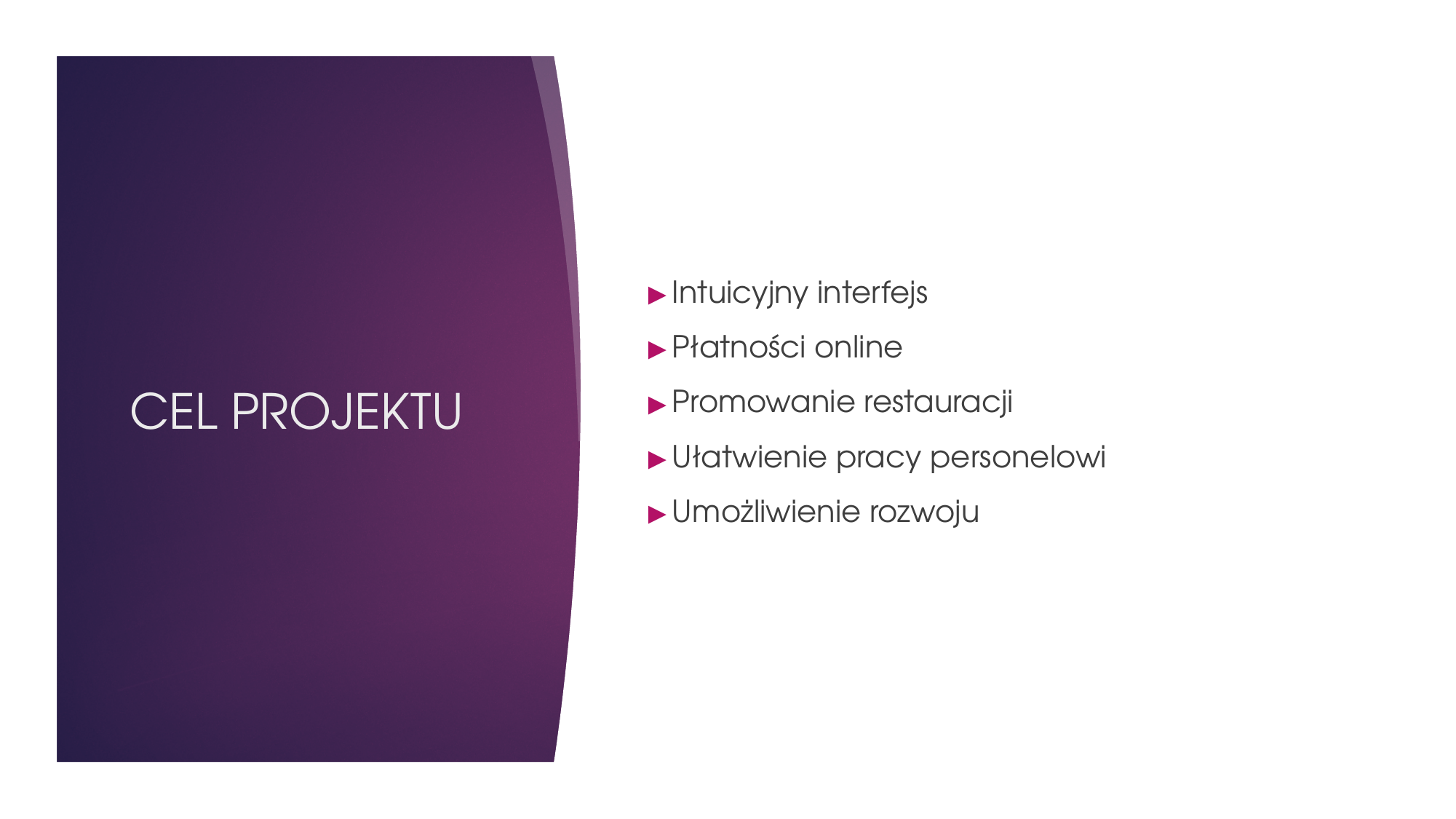

Intuicyjny interfejs
Płatności online
Promowanie restauracji
Ułatwienie pracy personelowi
Umożliwienie rozwoju

# CEL PROJEKTU